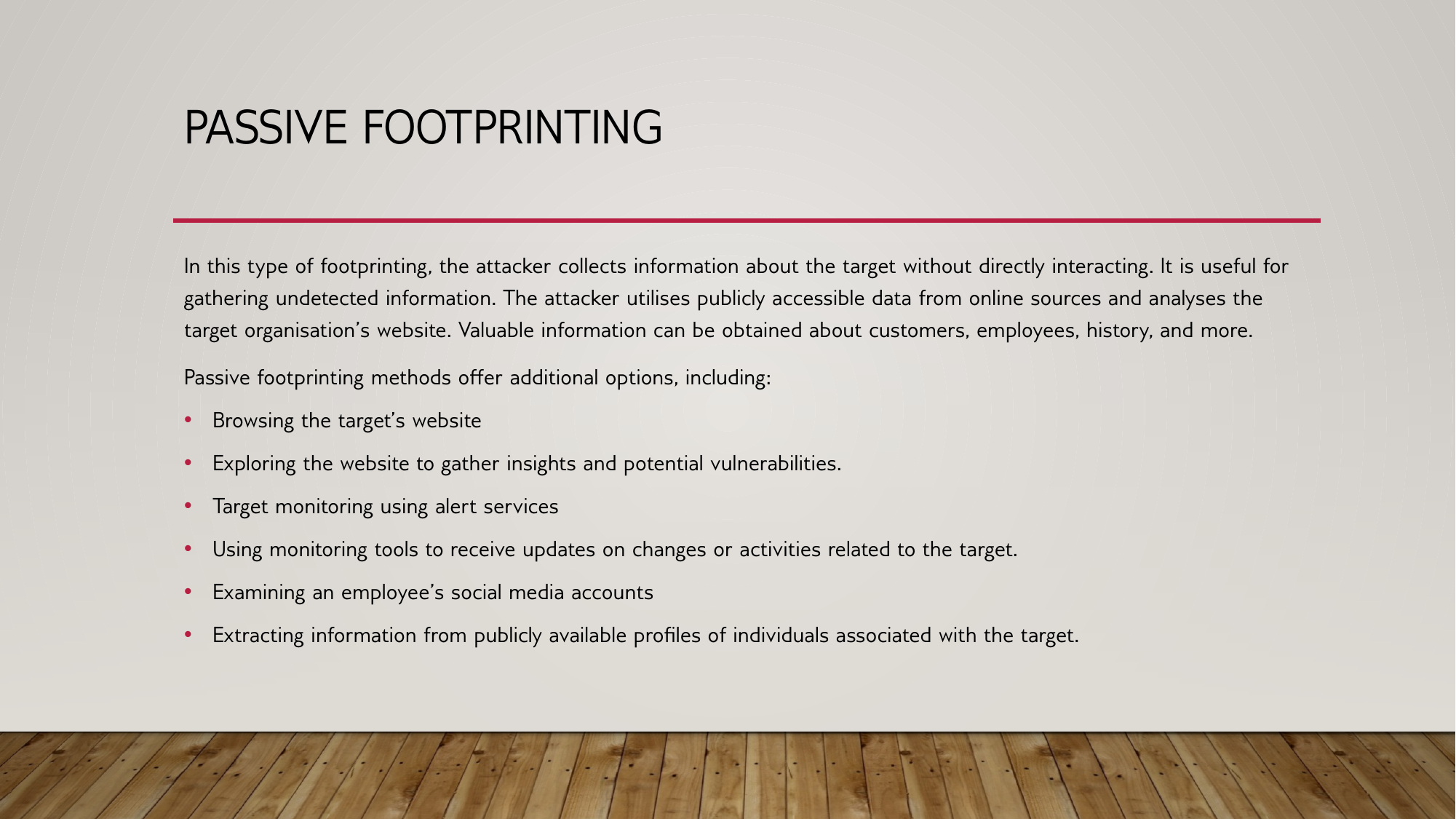

# Passive Footprinting
In this type of footprinting, the attacker collects information about the target without directly interacting. It is useful for gathering undetected information. The attacker utilises publicly accessible data from online sources and analyses the target organisation’s website. Valuable information can be obtained about customers, employees, history, and more.
Passive footprinting methods offer additional options, including:
Browsing the target’s website
Exploring the website to gather insights and potential vulnerabilities.
Target monitoring using alert services
Using monitoring tools to receive updates on changes or activities related to the target.
Examining an employee’s social media accounts
Extracting information from publicly available profiles of individuals associated with the target.